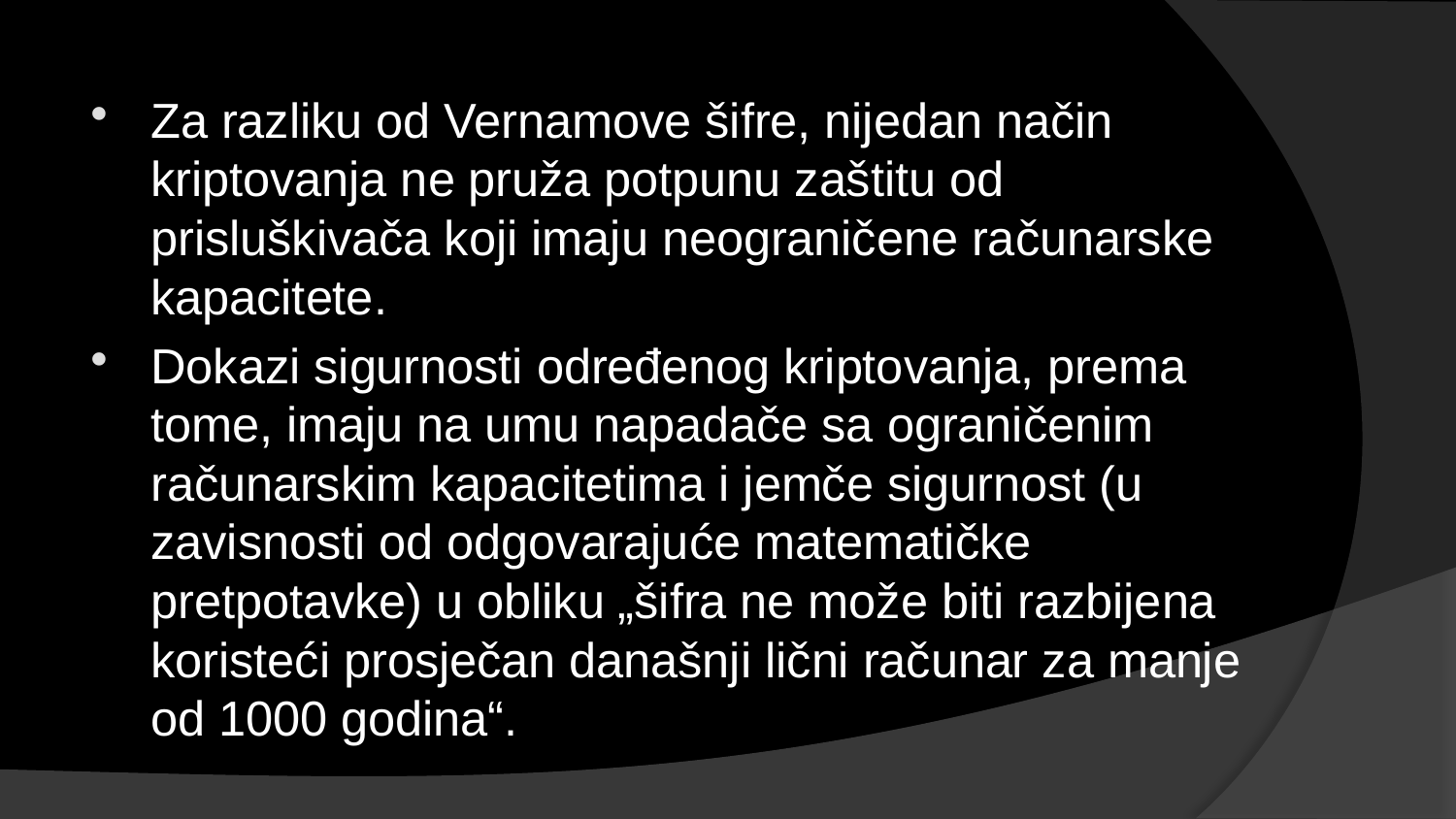

Za razliku od Vernamove šifre, nijedan način kriptovanja ne pruža potpunu zaštitu od prisluškivača koji imaju neograničene računarske kapacitete.
Dokazi sigurnosti određenog kriptovanja, prema tome, imaju na umu napadače sa ograničenim računarskim kapacitetima i jemče sigurnost (u zavisnosti od odgovarajuće matematičke pretpotavke) u obliku „šifra ne može biti razbijena koristeći prosječan današnji lični računar za manje od 1000 godina“.